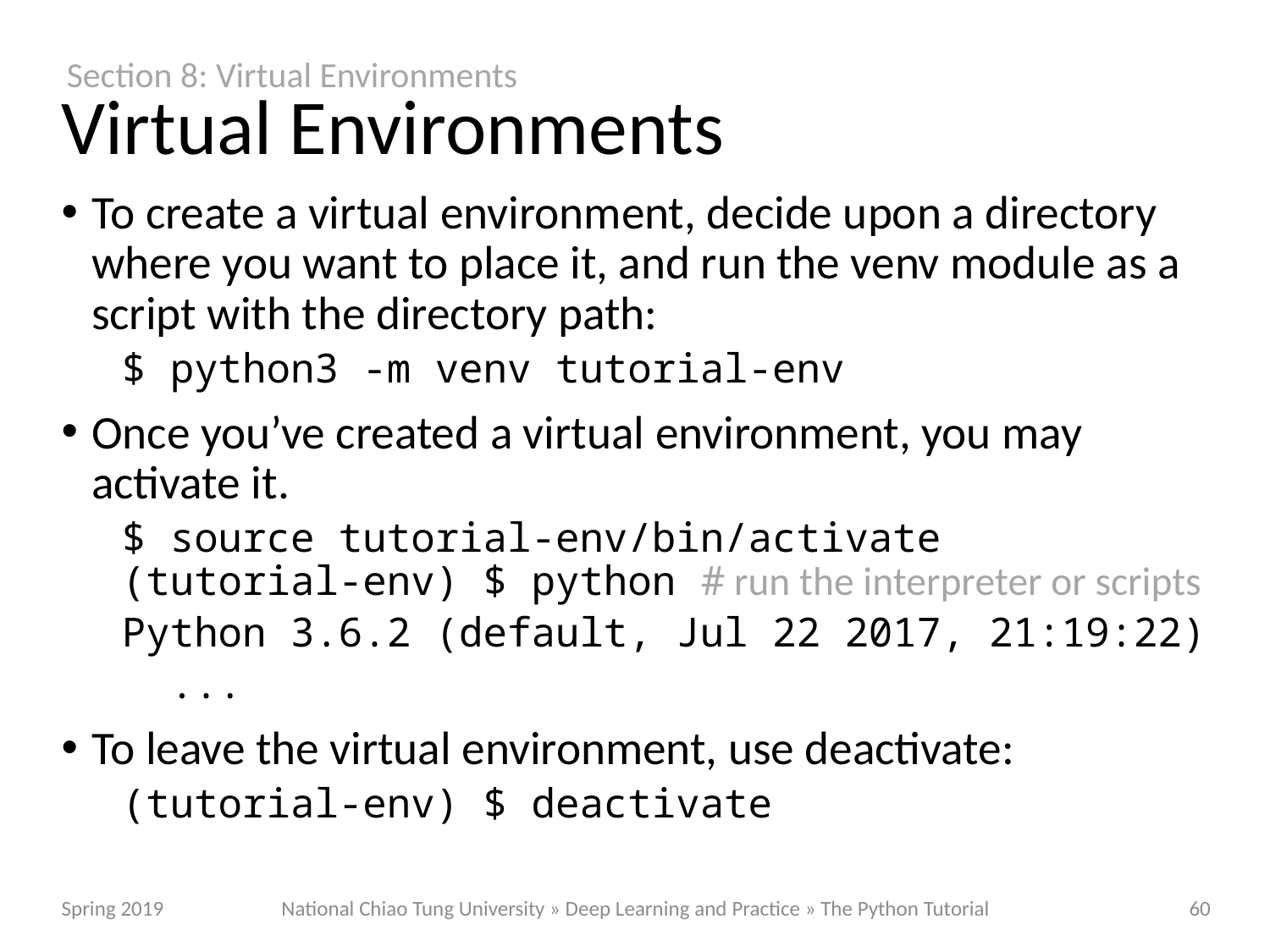

Section 8: Virtual Environments
# Virtual Environments
To create a virtual environment, decide upon a directory where you want to place it, and run the venv module as a script with the directory path:
$ python3 -m venv tutorial-env
Once you’ve created a virtual environment, you may activate it.
$ source tutorial-env/bin/activate
(tutorial-env) $ python # run the interpreter or scripts
Python 3.6.2 (default, Jul 22 2017, 21:19:22)
  ...
To leave the virtual environment, use deactivate:
(tutorial-env) $ deactivate
National Chiao Tung University » Deep Learning and Practice » The Python Tutorial
Spring 2019
60